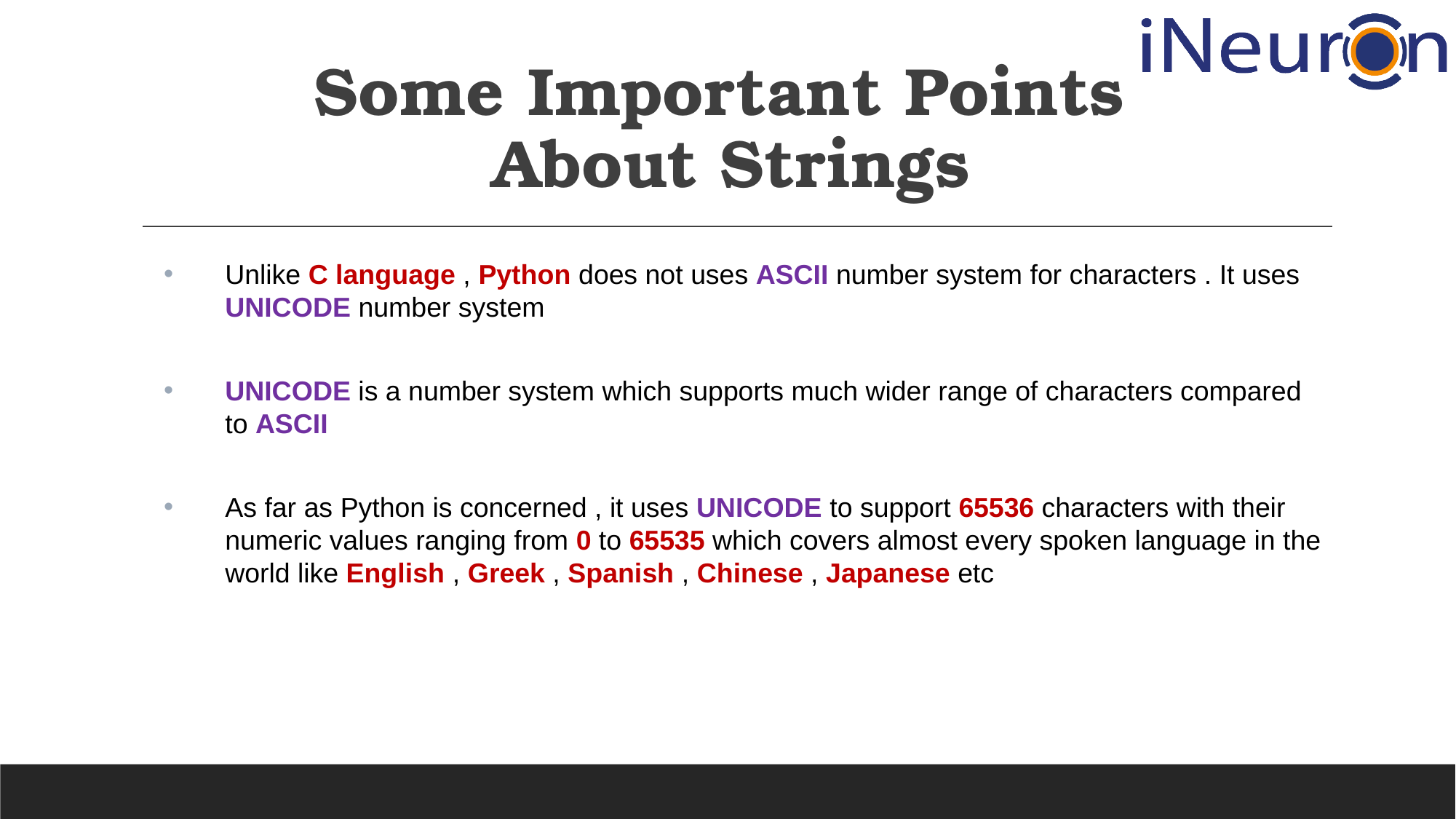

# Some Important Points About Strings
Unlike C language , Python does not uses ASCII number system for characters . It uses UNICODE number system

UNICODE is a number system which supports much wider range of characters compared to ASCII

As far as Python is concerned , it uses UNICODE to support 65536 characters with their numeric values ranging from 0 to 65535 which covers almost every spoken language in the world like English , Greek , Spanish , Chinese , Japanese etc